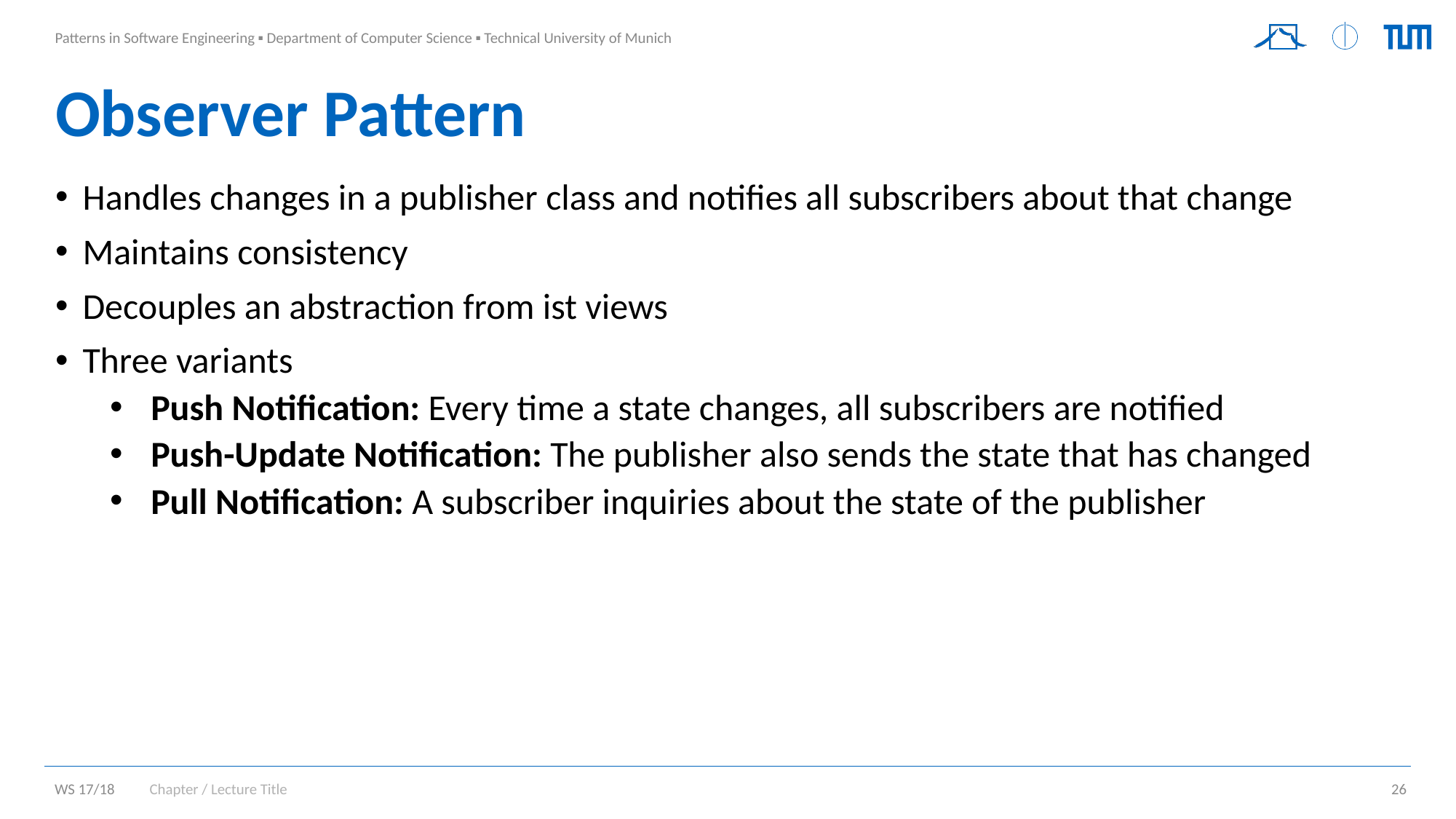

# Observer Pattern
Handles changes in a publisher class and notifies all subscribers about that change
Maintains consistency
Decouples an abstraction from ist views
Three variants
Push Notification: Every time a state changes, all subscribers are notified
Push-Update Notification: The publisher also sends the state that has changed
Pull Notification: A subscriber inquiries about the state of the publisher

Chapter / Lecture Title
26
WS 17/18